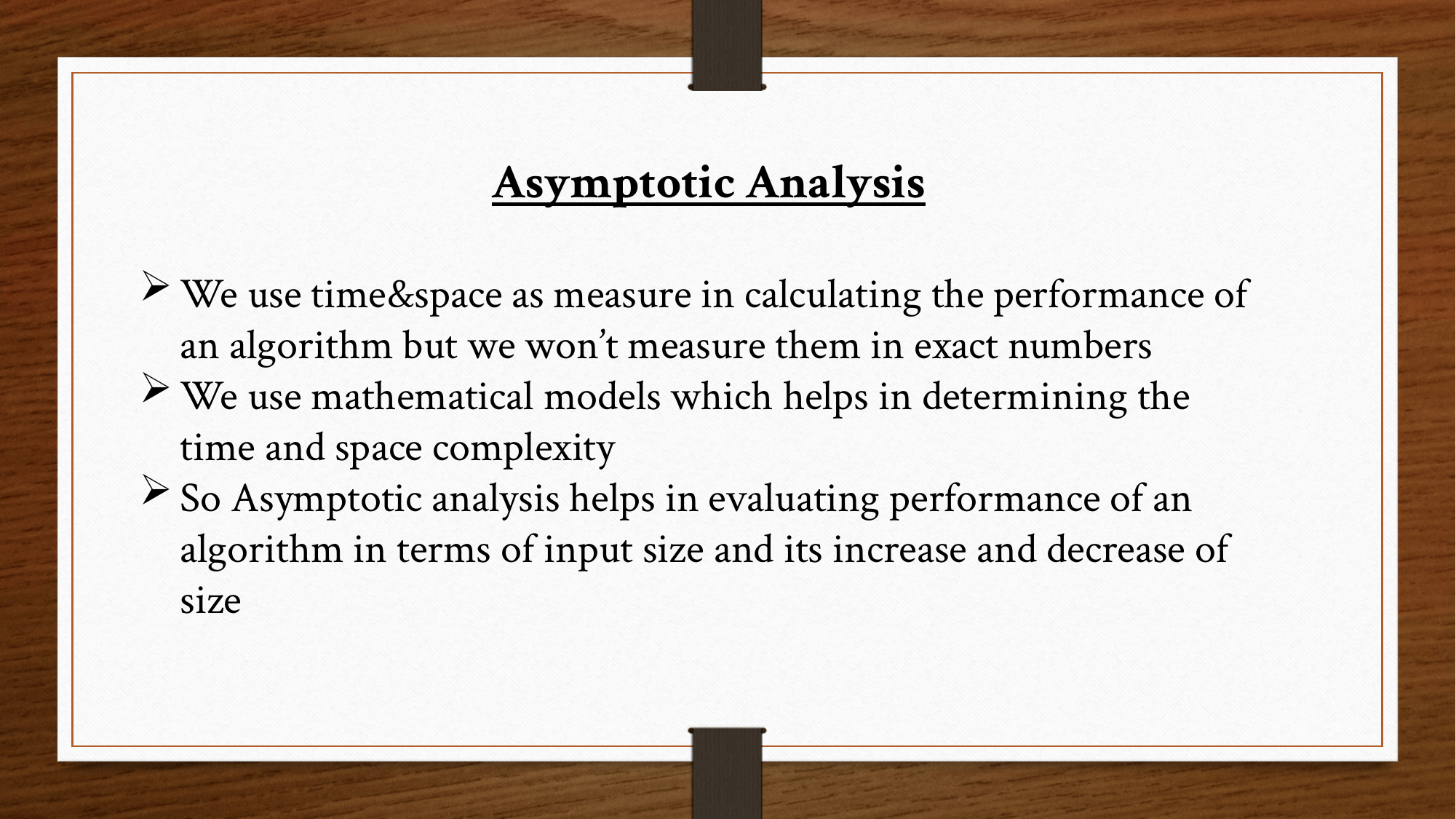

Asymptotic Analysis

We use time&space as measure in calculating the performance of an algorithm but we won’t measure them in exact numbers
We use mathematical models which helps in determining the time and space complexity
So Asymptotic analysis helps in evaluating performance of an algorithm in terms of input size and its increase and decrease of size